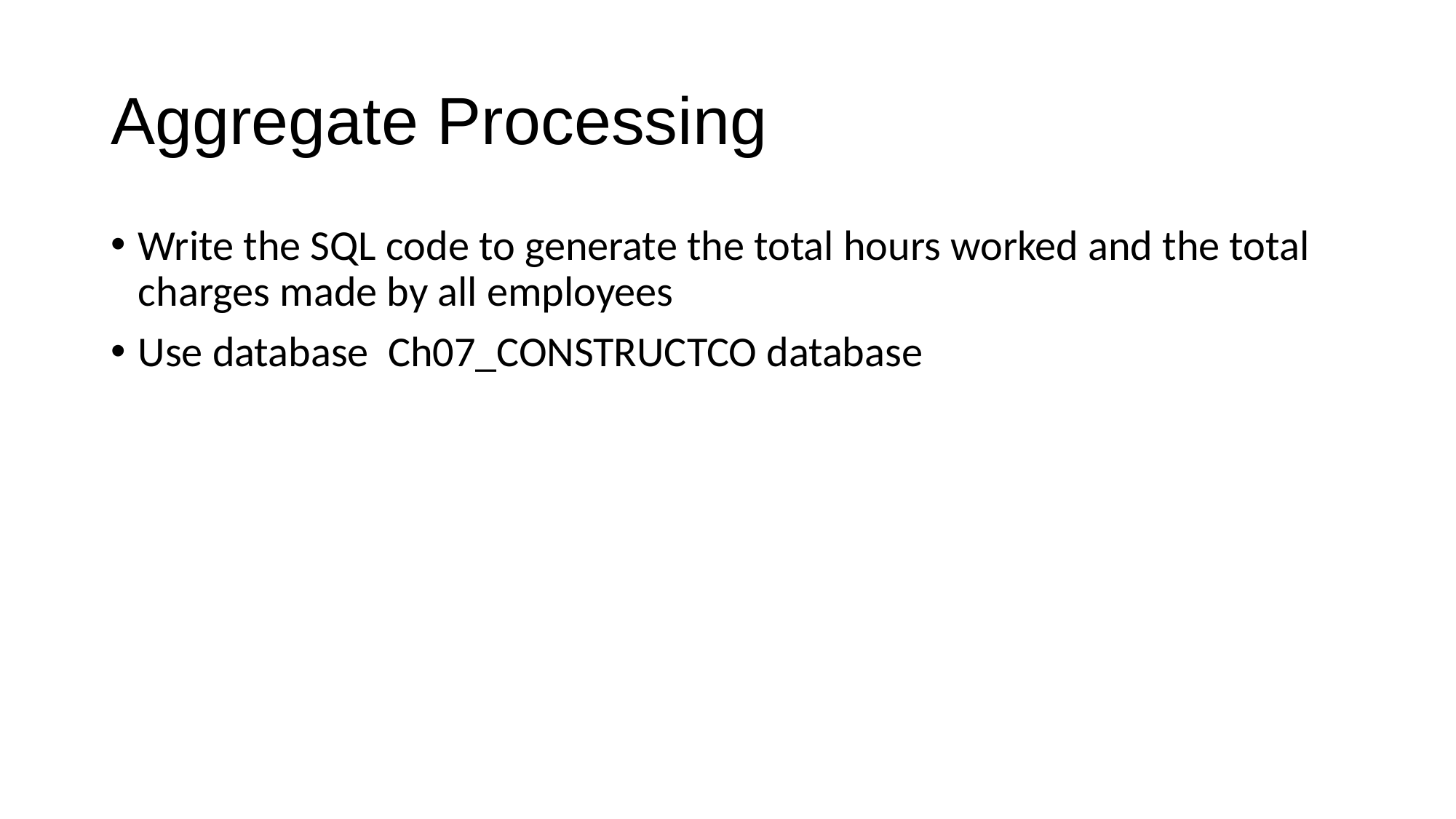

# Aggregate Processing
Write the SQL code to generate the total hours worked and the total charges made by all employees
Use database  Ch07_CONSTRUCTCO database